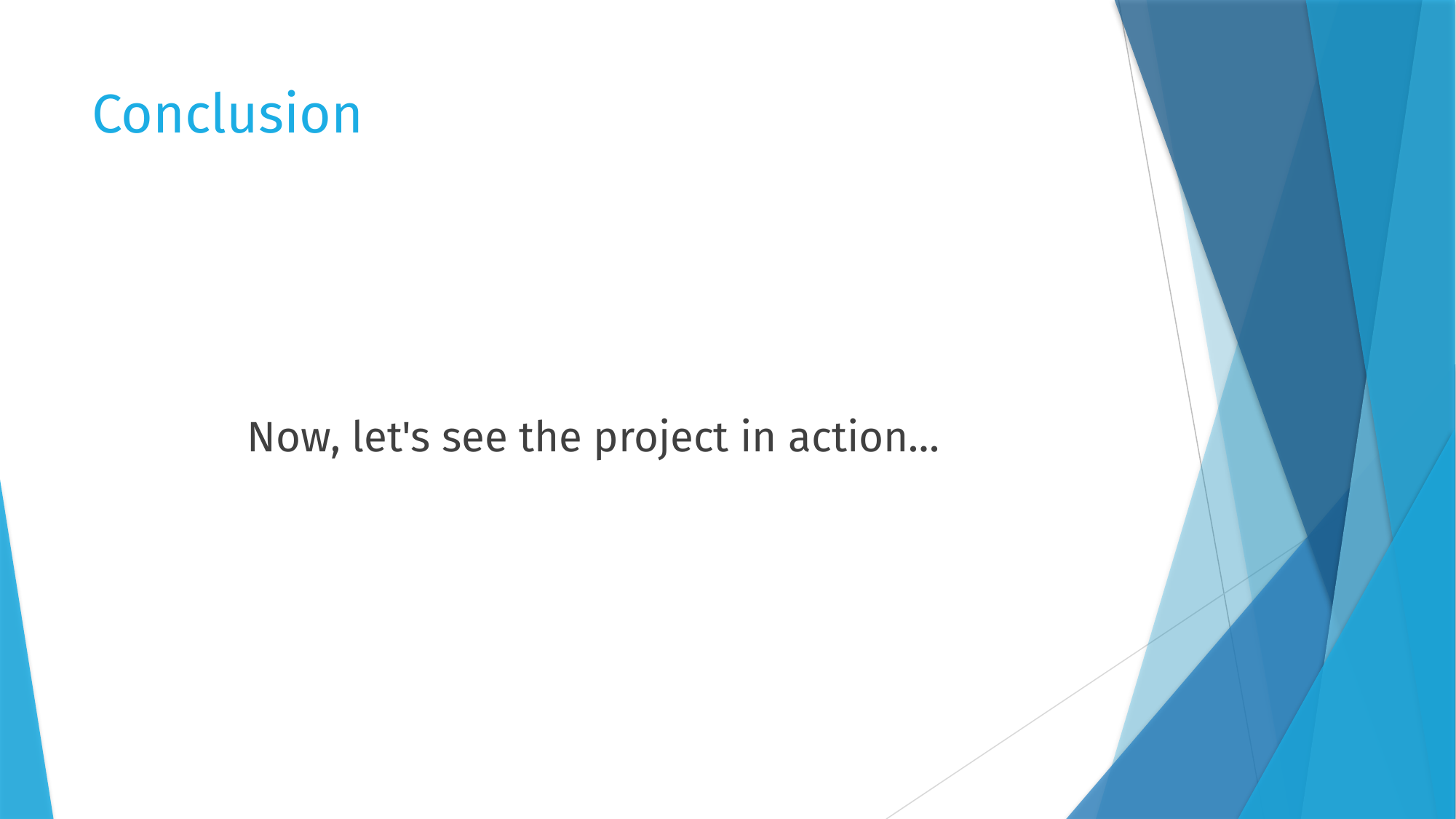

# Conclusion

Now, let's see the project in action…